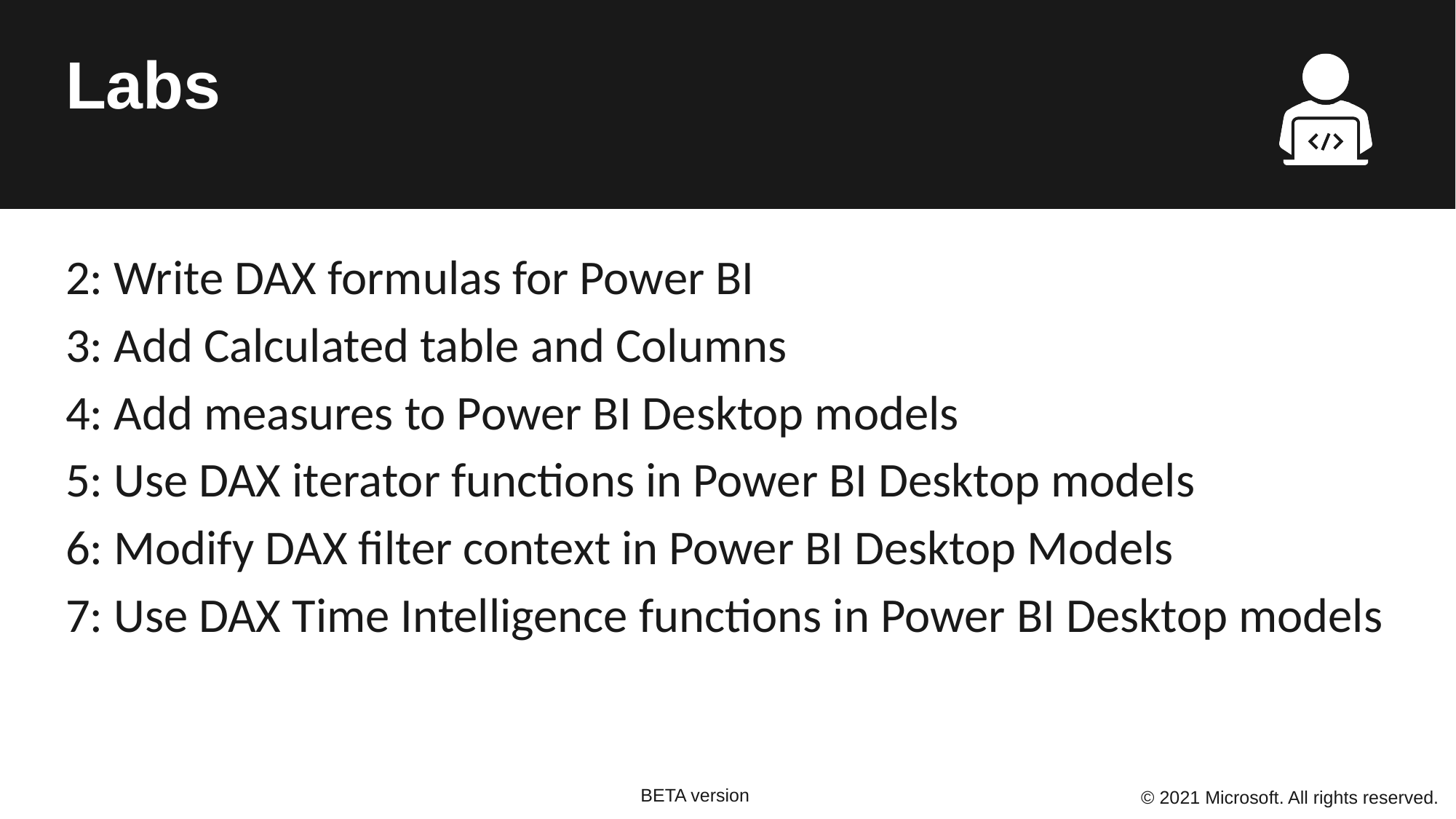

# Labs

2: Write DAX formulas for Power BI
3: Add Calculated table and Columns
4: Add measures to Power BI Desktop models
5: Use DAX iterator functions in Power BI Desktop models
6: Modify DAX filter context in Power BI Desktop Models
7: Use DAX Time Intelligence functions in Power BI Desktop models

© 2021 Microsoft. All rights reserved.